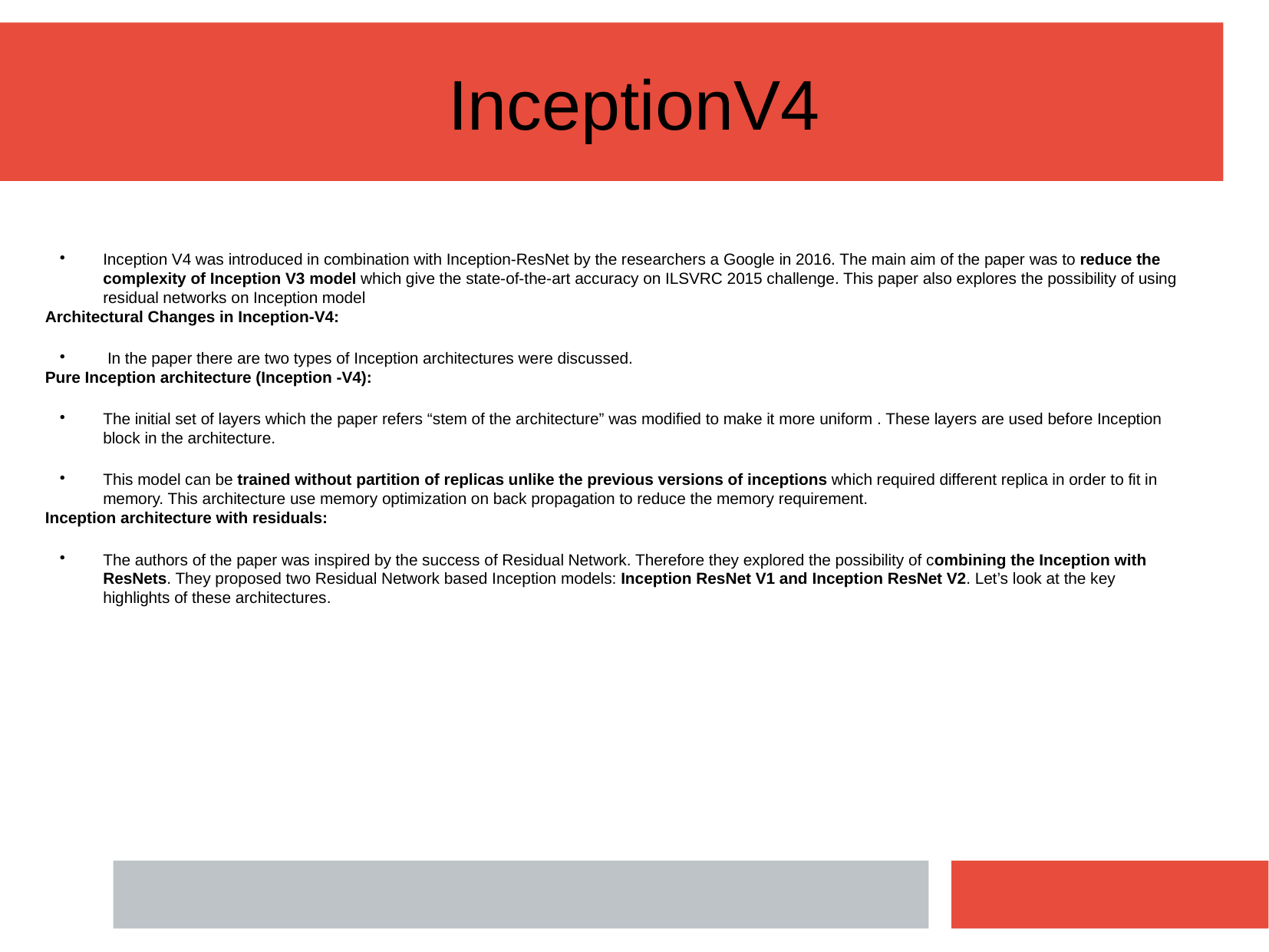

InceptionV4
Inception V4 was introduced in combination with Inception-ResNet by the researchers a Google in 2016. The main aim of the paper was to reduce the complexity of Inception V3 model which give the state-of-the-art accuracy on ILSVRC 2015 challenge. This paper also explores the possibility of using residual networks on Inception model
Architectural Changes in Inception-V4:
 In the paper there are two types of Inception architectures were discussed.
Pure Inception architecture (Inception -V4):
The initial set of layers which the paper refers “stem of the architecture” was modified to make it more uniform . These layers are used before Inception block in the architecture.
This model can be trained without partition of replicas unlike the previous versions of inceptions which required different replica in order to fit in memory. This architecture use memory optimization on back propagation to reduce the memory requirement.
Inception architecture with residuals:
The authors of the paper was inspired by the success of Residual Network. Therefore they explored the possibility of combining the Inception with ResNets. They proposed two Residual Network based Inception models: Inception ResNet V1 and Inception ResNet V2. Let’s look at the key highlights of these architectures.